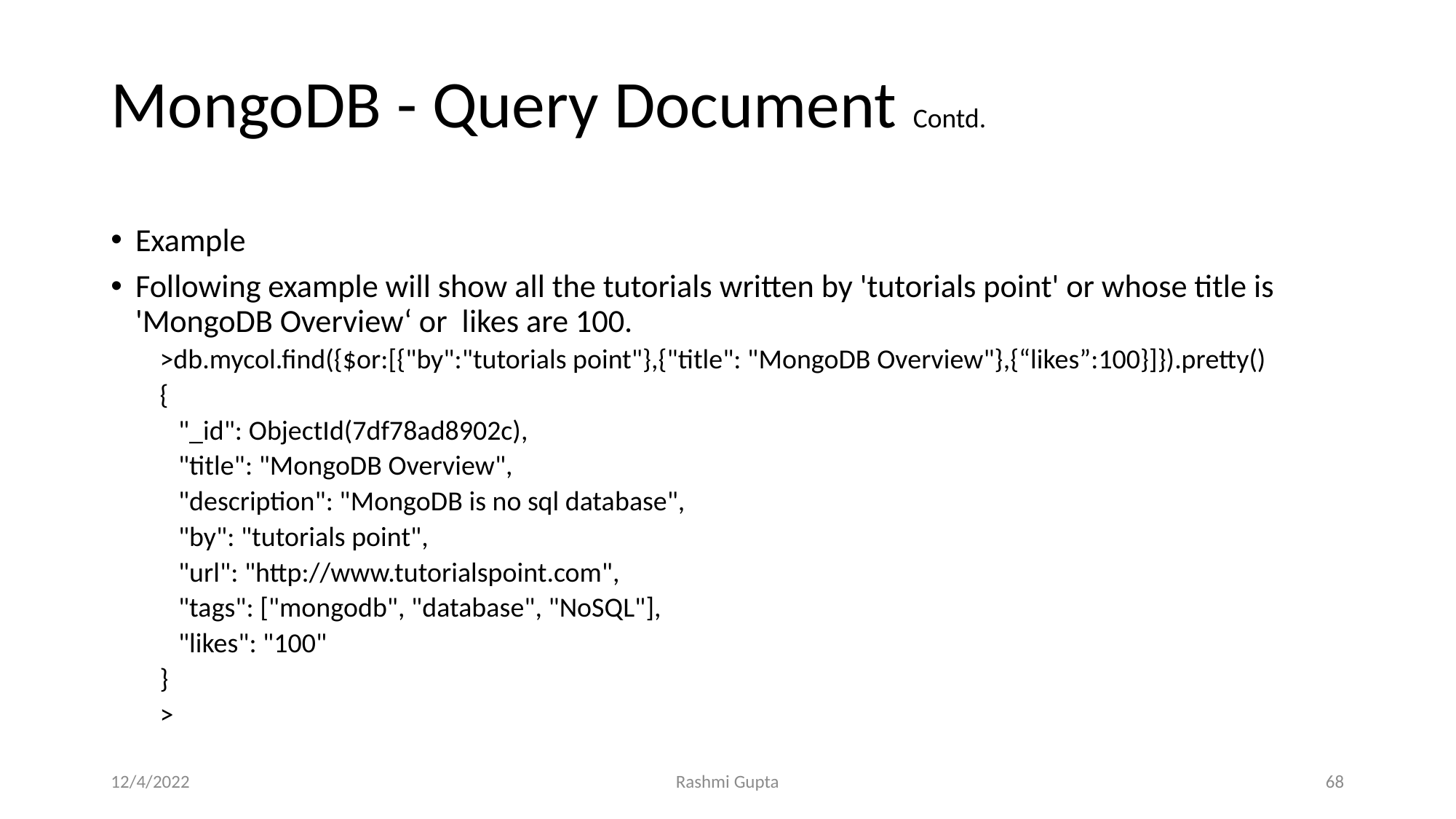

# MongoDB - Query Document Contd.
Example
Following example will show all the tutorials written by 'tutorials point' or whose title is 'MongoDB Overview‘ or  likes are 100.
>db.mycol.find({$or:[{"by":"tutorials point"},{"title": "MongoDB Overview"},{“likes”:100}]}).pretty()
{
   "_id": ObjectId(7df78ad8902c),
   "title": "MongoDB Overview",
   "description": "MongoDB is no sql database",
   "by": "tutorials point",
   "url": "http://www.tutorialspoint.com",
   "tags": ["mongodb", "database", "NoSQL"],
   "likes": "100"
}
>
12/4/2022
Rashmi Gupta
68